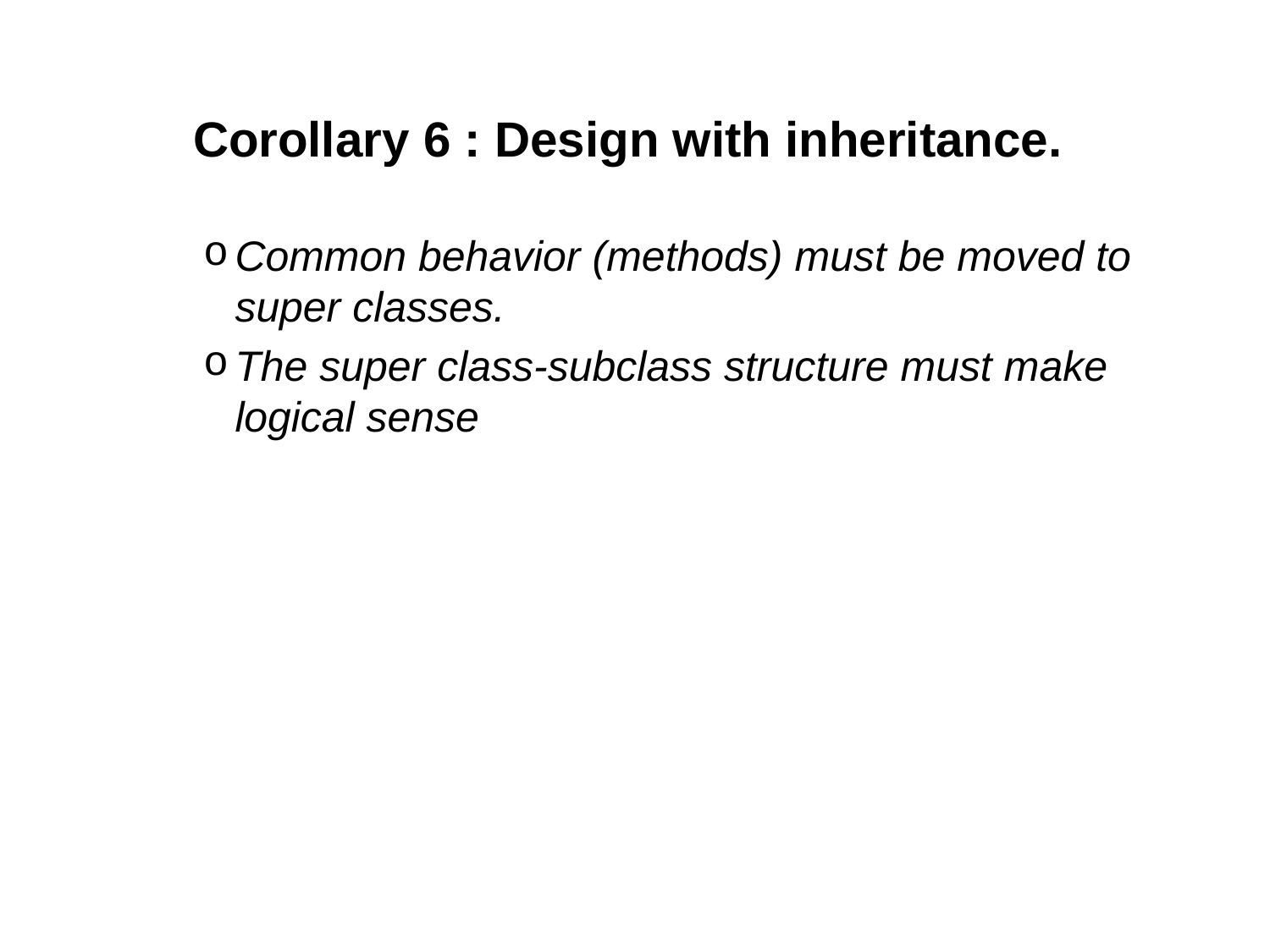

# Corollary 6 : Design with inheritance.
Common behavior (methods) must be moved to  super classes.
The super class-subclass structure must make logical sense